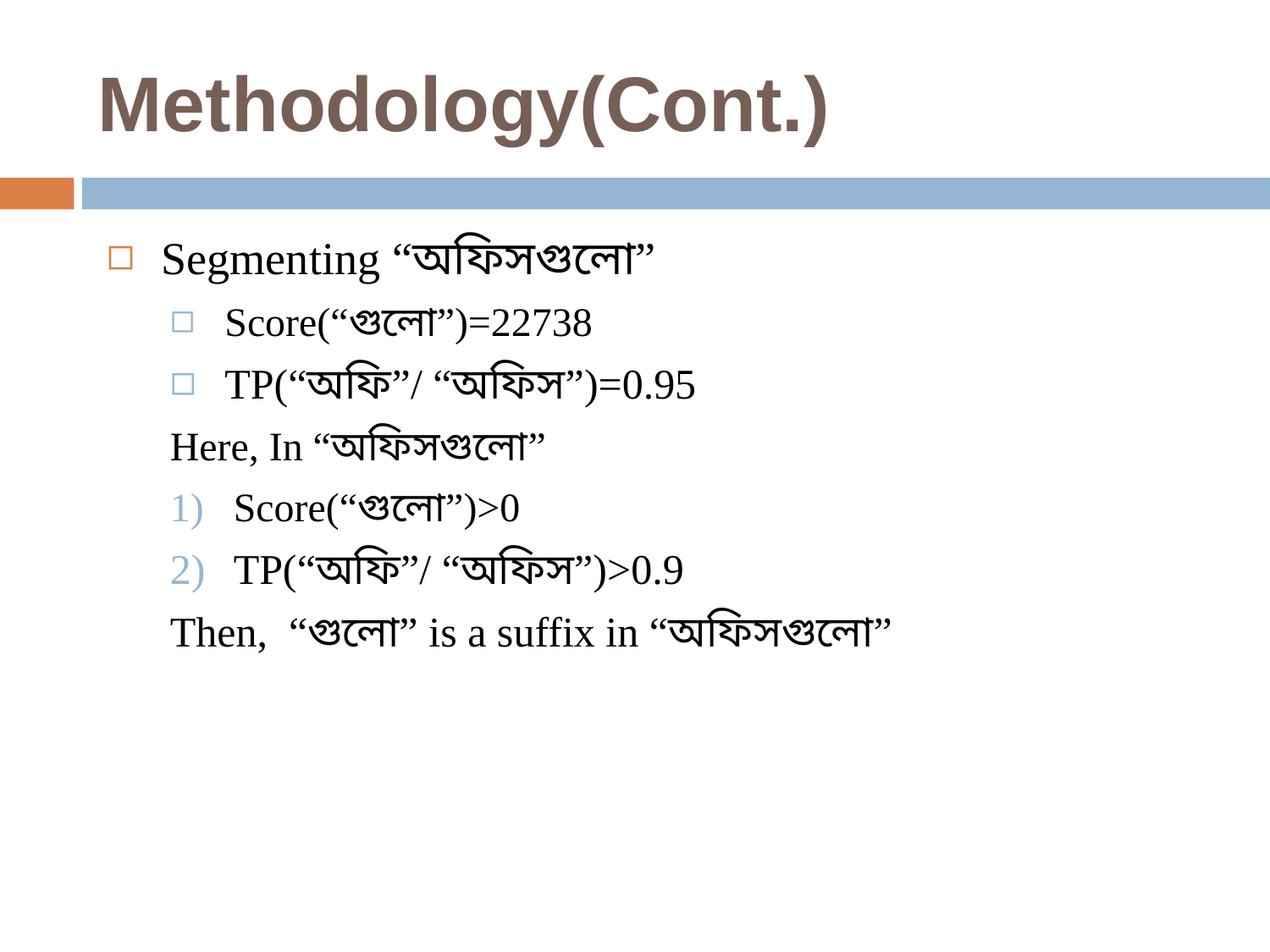

# Methodology(Cont.)
Segmenting “অফিসগুলো”
Score(“গুলো”)=22738
TP(“অফি”/ “অফিস”)=0.95
Here, In “অফিসগুলো”
Score(“গুলো”)>0
TP(“অফি”/ “অফিস”)>0.9
Then,  “গুলো” is a suffix in “অফিসগুলো”